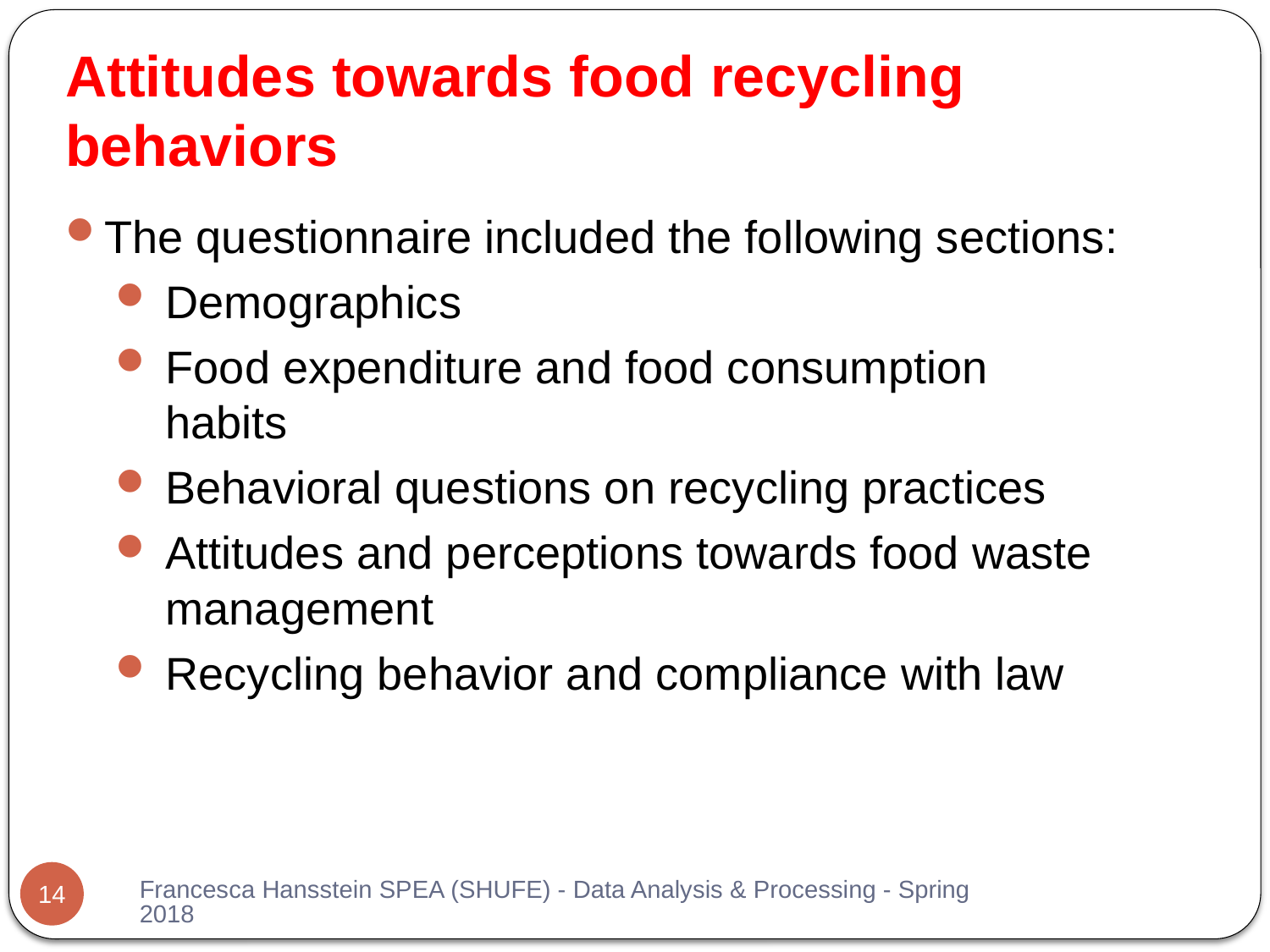

# Attitudes towards food recycling behaviors
The questionnaire included the following sections:
Demographics
Food expenditure and food consumption habits
Behavioral questions on recycling practices
Attitudes and perceptions towards food waste management
Recycling behavior and compliance with law

Francesca Hansstein SPEA (SHUFE) - Data Analysis & Processing - Spring 2018
14